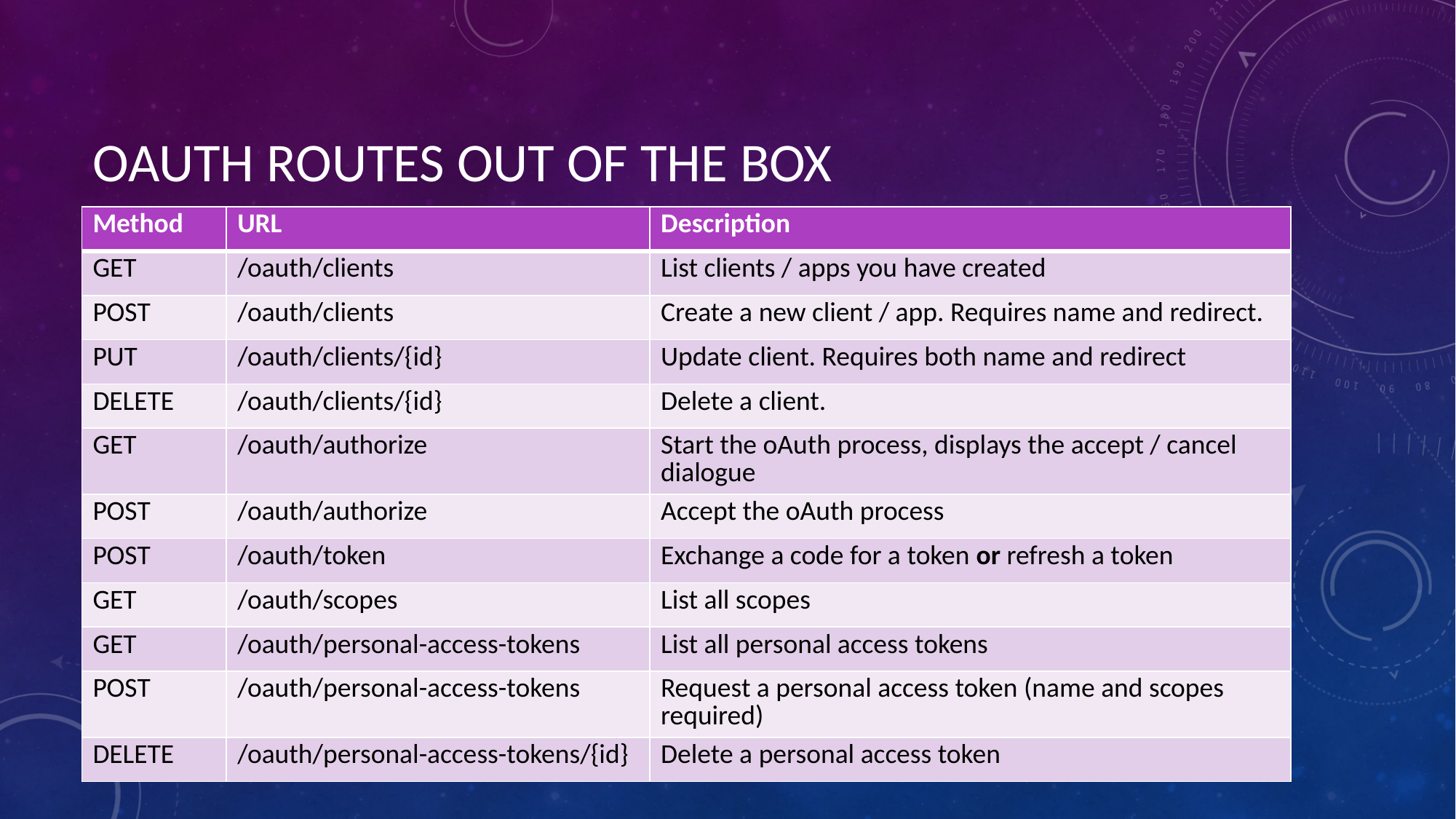

# oAuth Routes Out of the box
| Method | URL | Description |
| --- | --- | --- |
| GET | /oauth/clients | List clients / apps you have created |
| POST | /oauth/clients | Create a new client / app. Requires name and redirect. |
| PUT | /oauth/clients/{id} | Update client. Requires both name and redirect |
| DELETE | /oauth/clients/{id} | Delete a client. |
| GET | /oauth/authorize | Start the oAuth process, displays the accept / cancel dialogue |
| POST | /oauth/authorize | Accept the oAuth process |
| POST | /oauth/token | Exchange a code for a token or refresh a token |
| GET | /oauth/scopes | List all scopes |
| GET | /oauth/personal-access-tokens | List all personal access tokens |
| POST | /oauth/personal-access-tokens | Request a personal access token (name and scopes required) |
| DELETE | /oauth/personal-access-tokens/{id} | Delete a personal access token |